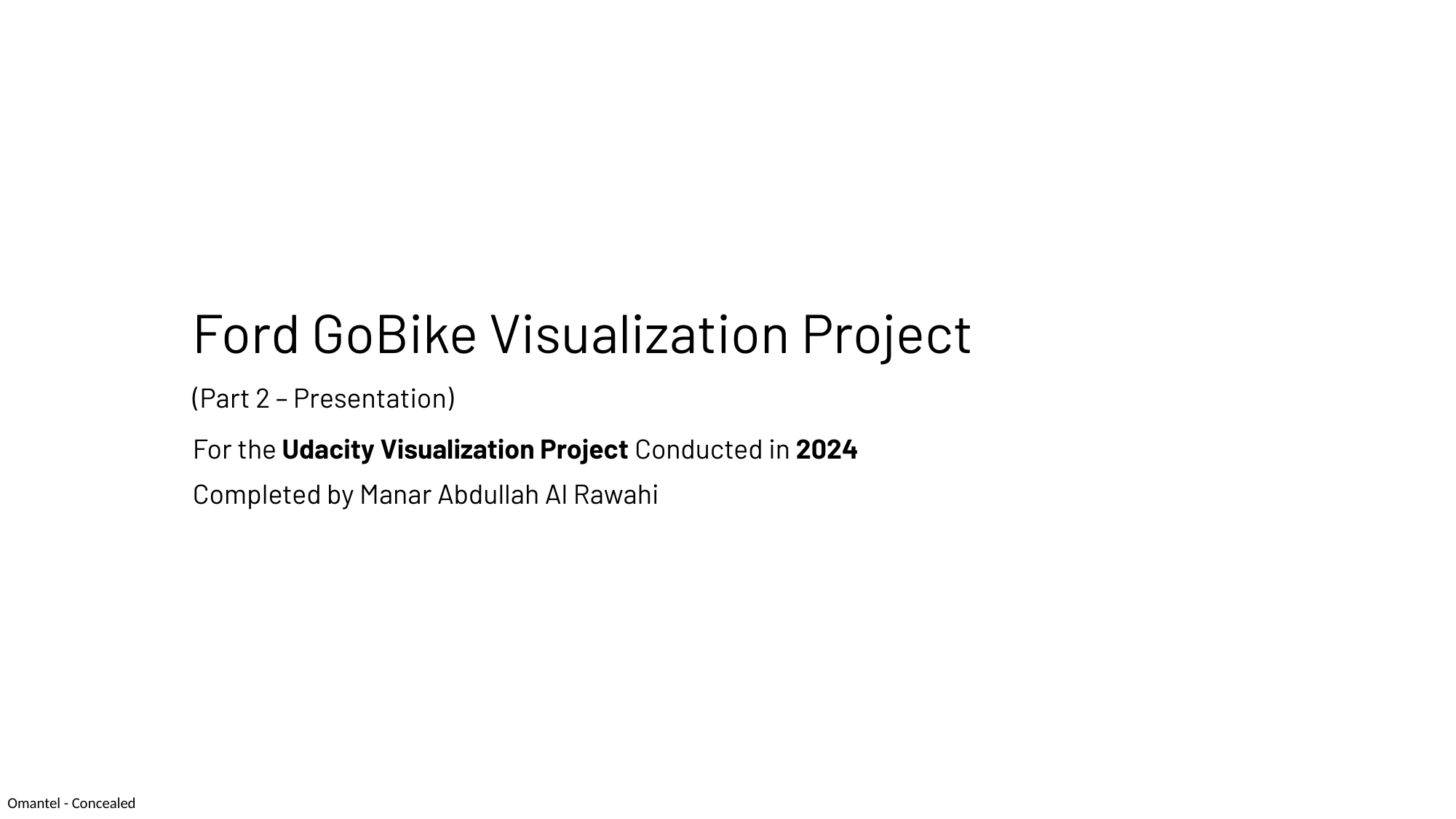

# Ford GoBike Visualization Project (Part 2 – Presentation)
For the Udacity Visualization Project Conducted in 2024
Completed by Manar Abdullah Al Rawahi